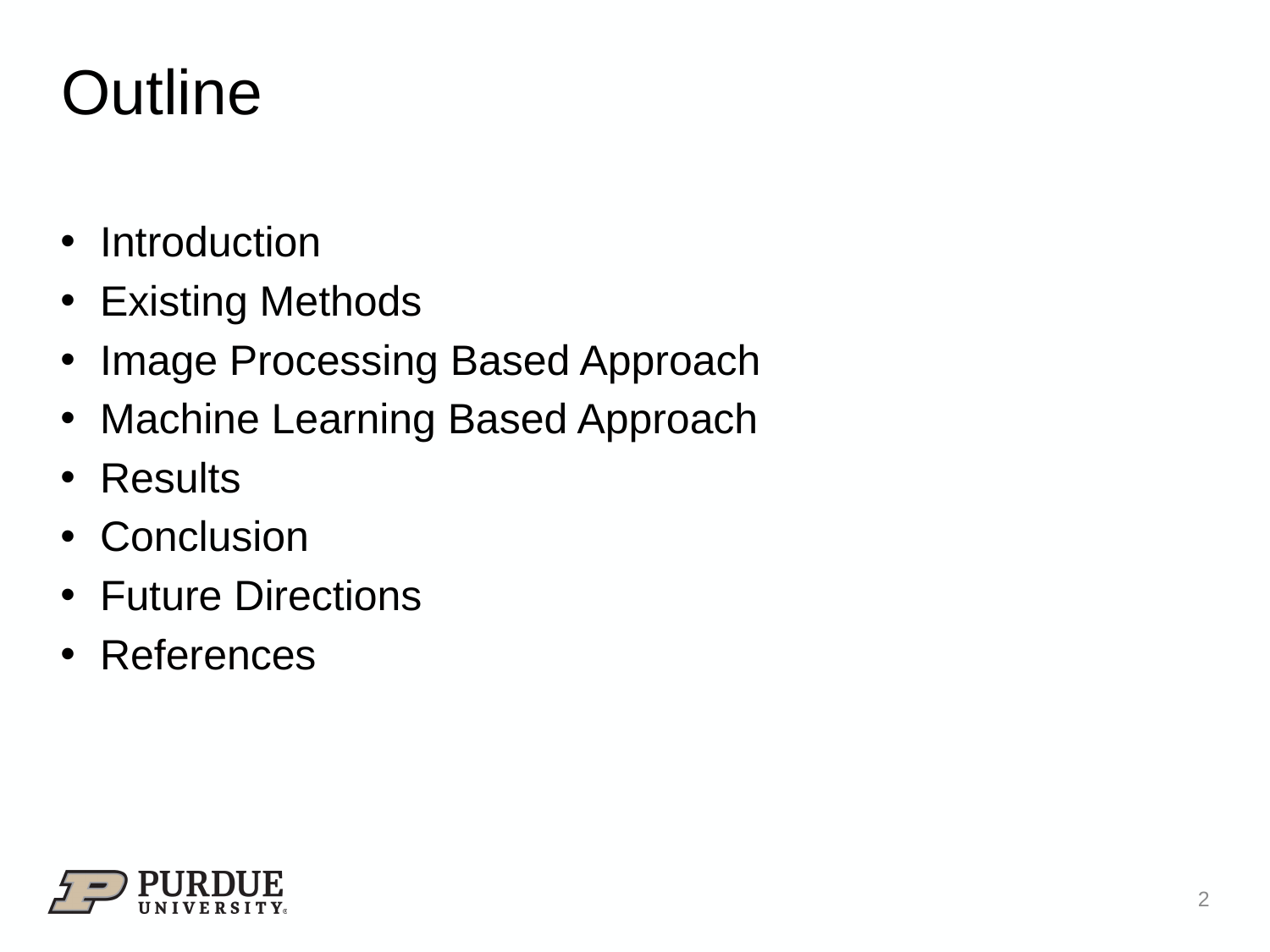

# Outline

Introduction
Existing Methods
Image Processing Based Approach
Machine Learning Based Approach
Results
Conclusion
Future Directions
References
2